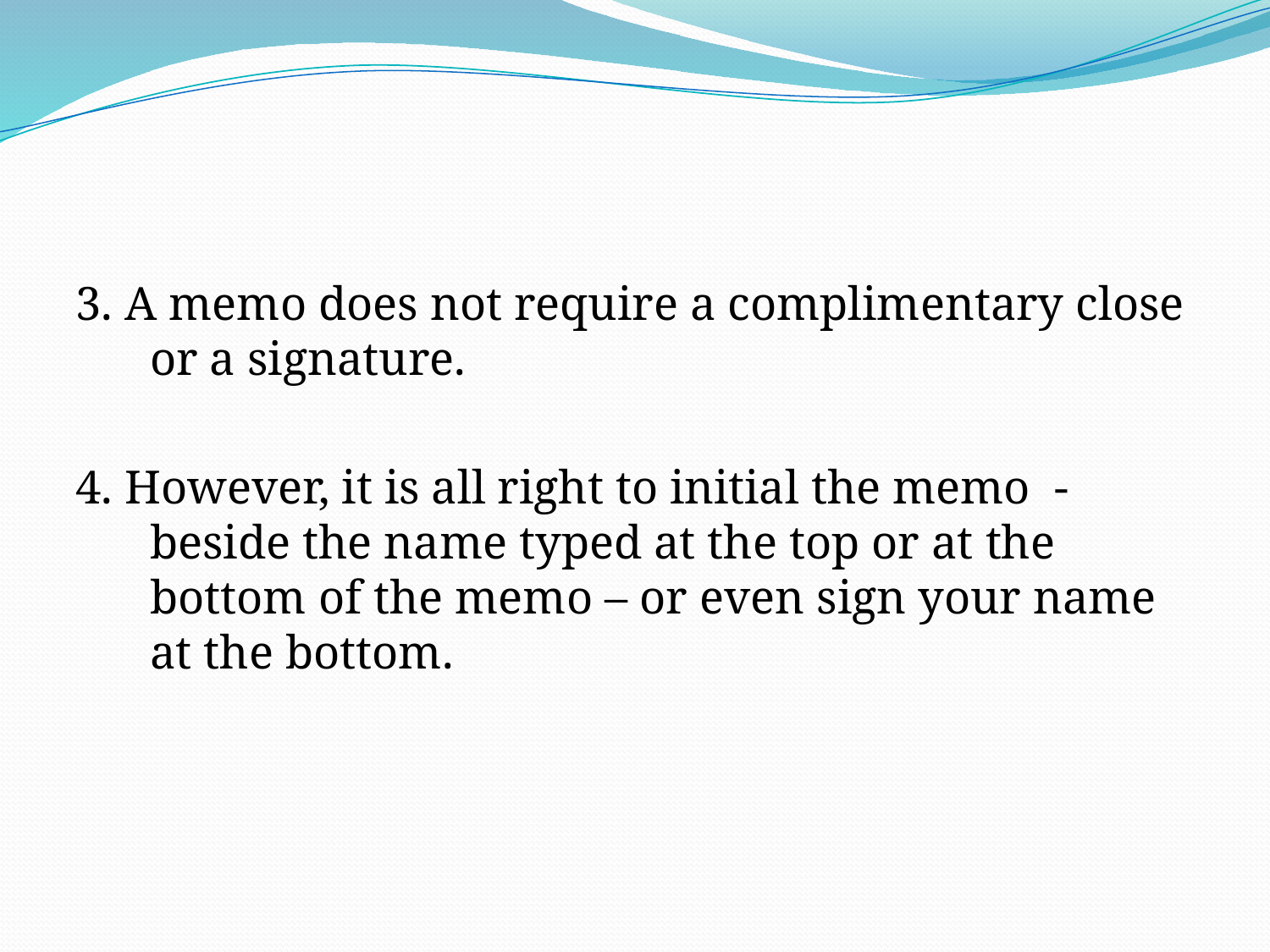

#
3. A memo does not require a complimentary close or a signature.

4. However, it is all right to initial the memo  - beside the name typed at the top or at the bottom of the memo – or even sign your name at the bottom.